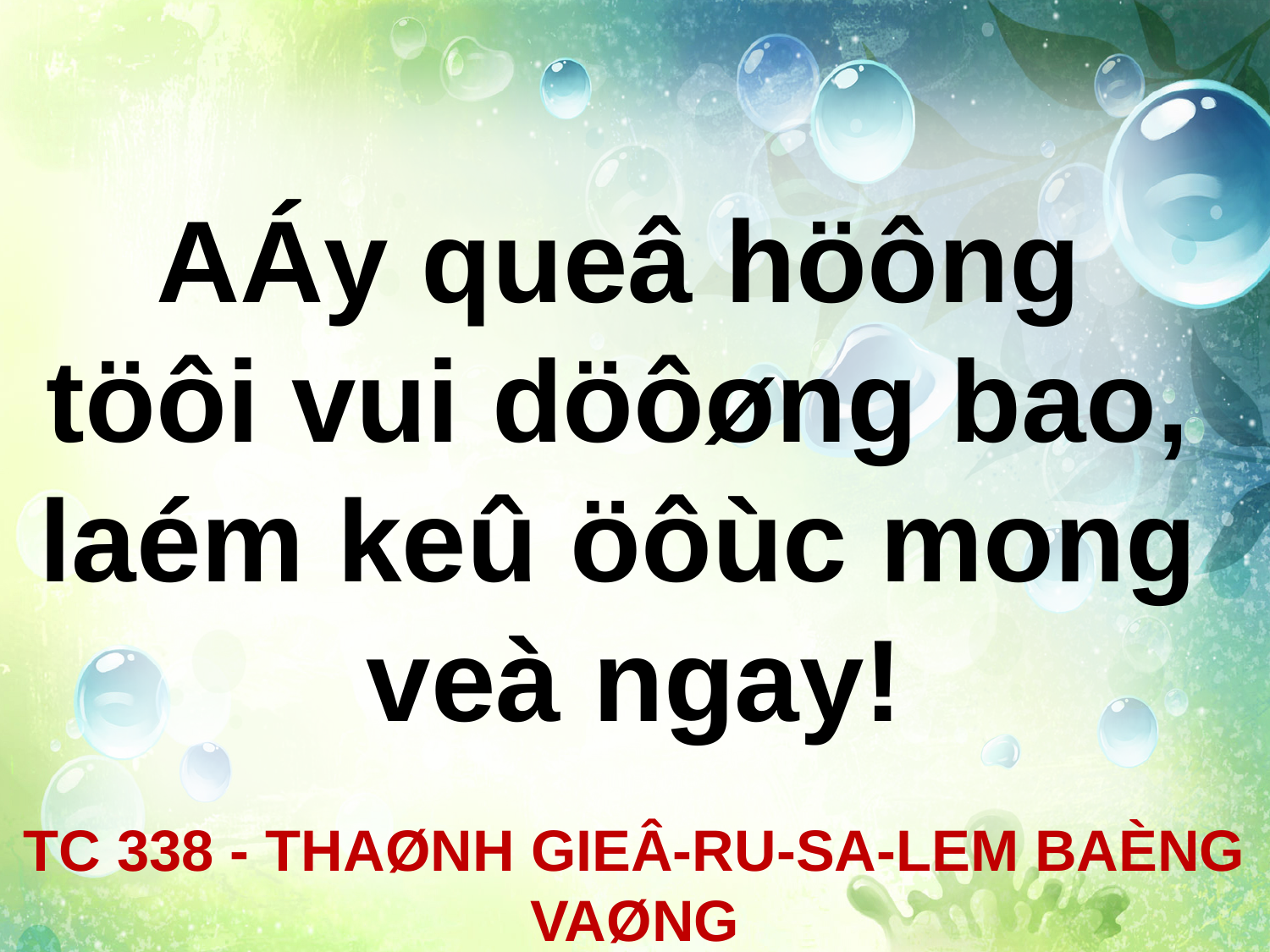

AÁy queâ höông
töôi vui döôøng bao,
laém keû öôùc mong
veà ngay!
TC 338 - THAØNH GIEÂ-RU-SA-LEM BAÈNG VAØNG